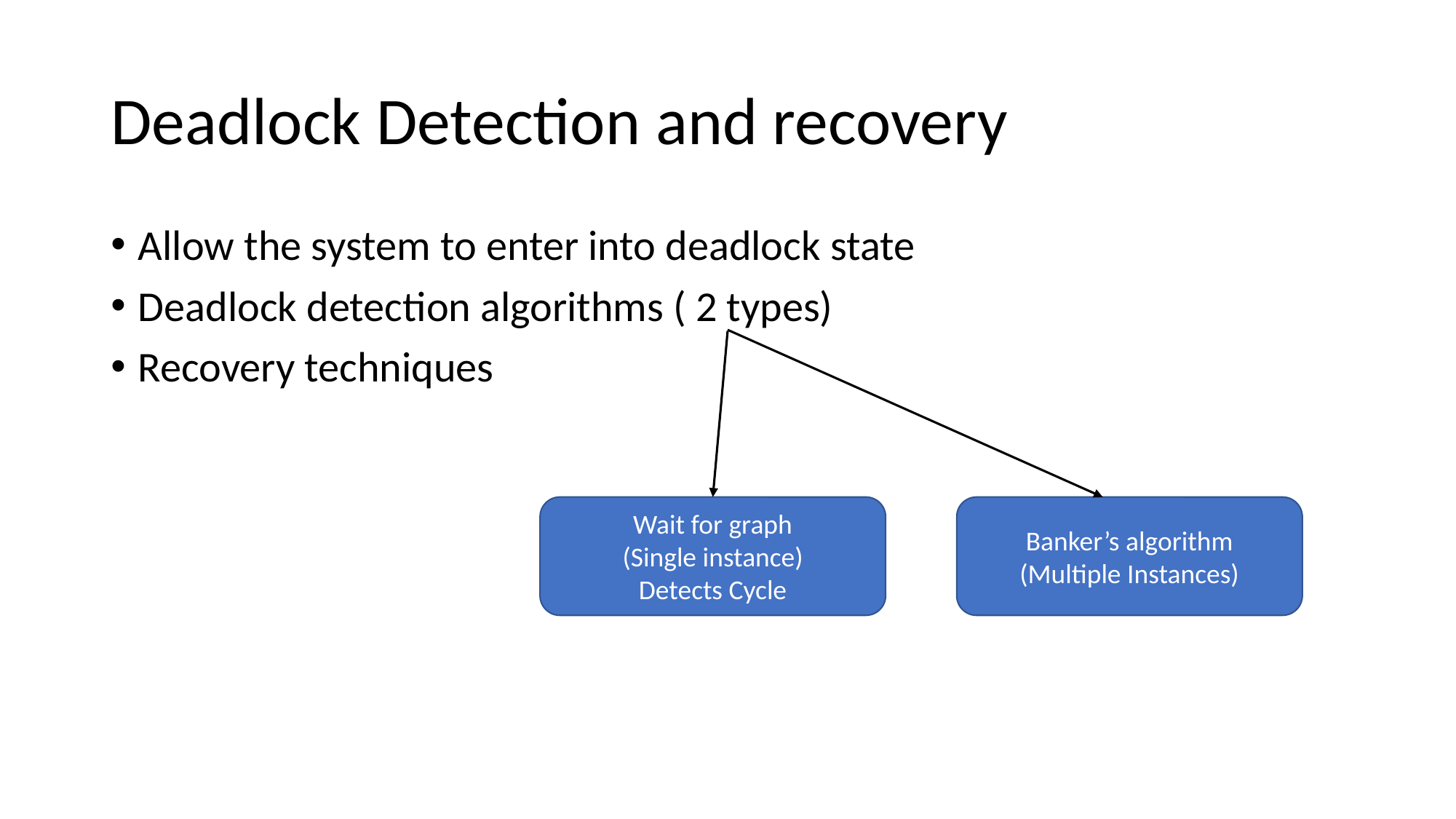

# Deadlock Detection and recovery
Allow the system to enter into deadlock state
Deadlock detection algorithms ( 2 types)
Recovery techniques
Wait for graph
(Single instance)
Detects Cycle
Banker’s algorithm
(Multiple Instances)